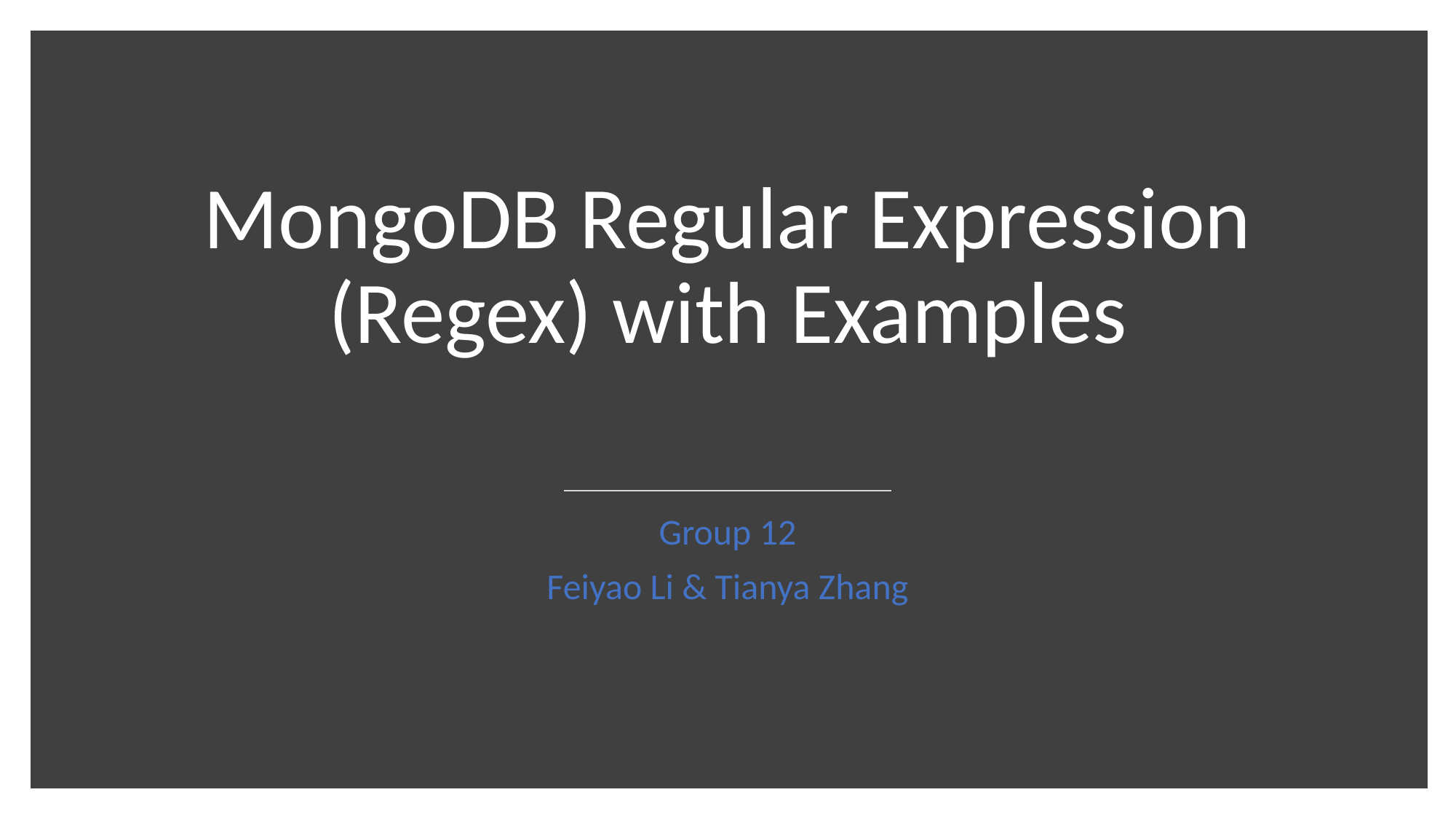

# MongoDB Regular Expression (Regex) with Examples
Group 12
Feiyao Li & Tianya Zhang